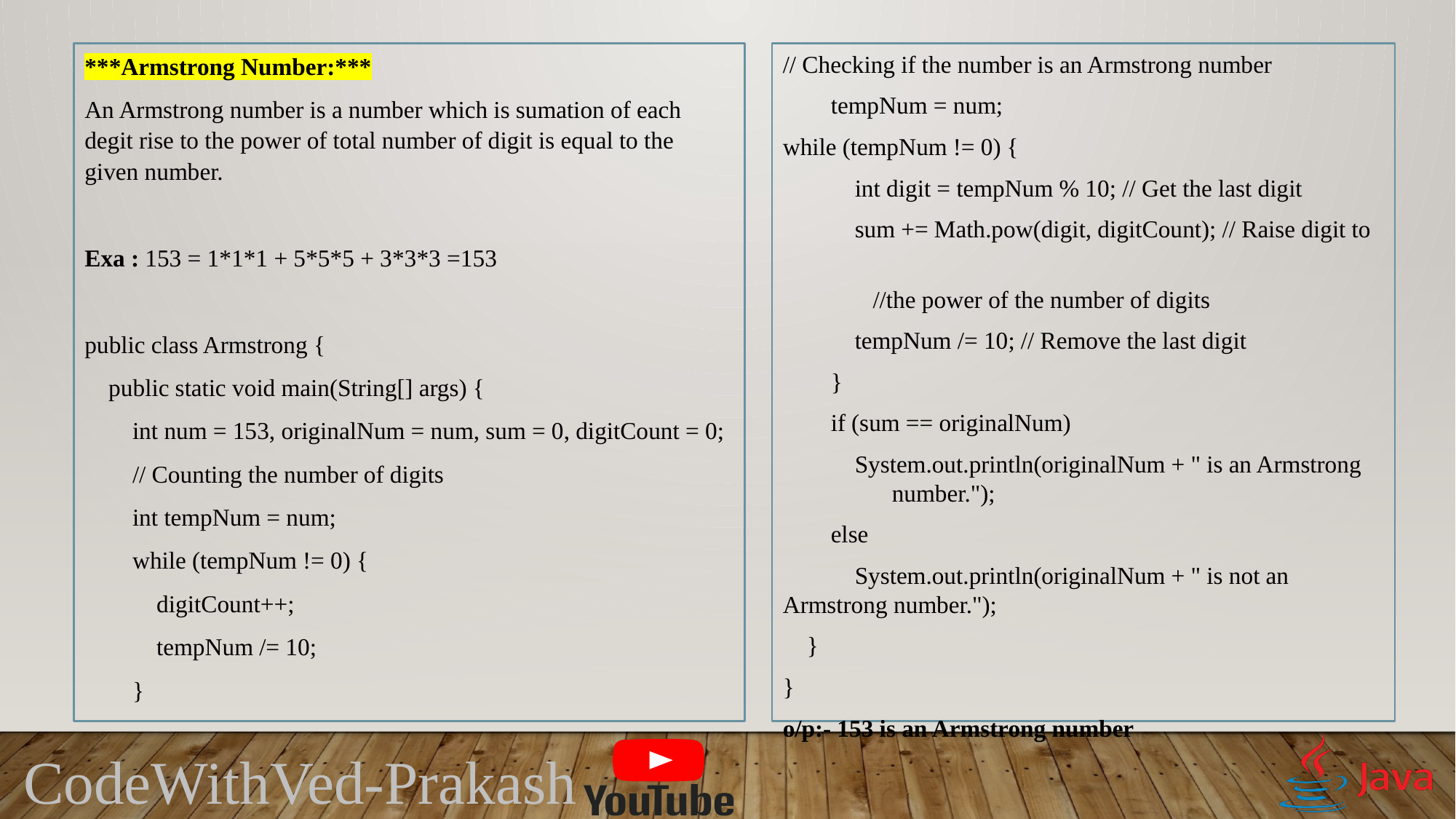

***Armstrong Number:***
An Armstrong number is a number which is sumation of each degit rise to the power of total number of digit is equal to the given number.

Exa : 153 = 1*1*1 + 5*5*5 + 3*3*3 =153

public class Armstrong {
    public static void main(String[] args) {
        int num = 153, originalNum = num, sum = 0, digitCount = 0;
        // Counting the number of digits
        int tempNum = num;
        while (tempNum != 0) {
            digitCount++;
            tempNum /= 10;
        }

// Checking if the number is an Armstrong number
        tempNum = num;
while (tempNum != 0) {
            int digit = tempNum % 10; // Get the last digit
            sum += Math.pow(digit, digitCount); // Raise digit to
               //the power of the number of digits
            tempNum /= 10; // Remove the last digit
        }
        if (sum == originalNum)
            System.out.println(originalNum + " is an Armstrong 	number.");
        else
            System.out.println(originalNum + " is not an 	Armstrong number.");
    }
}
o/p:- 153 is an Armstrong number